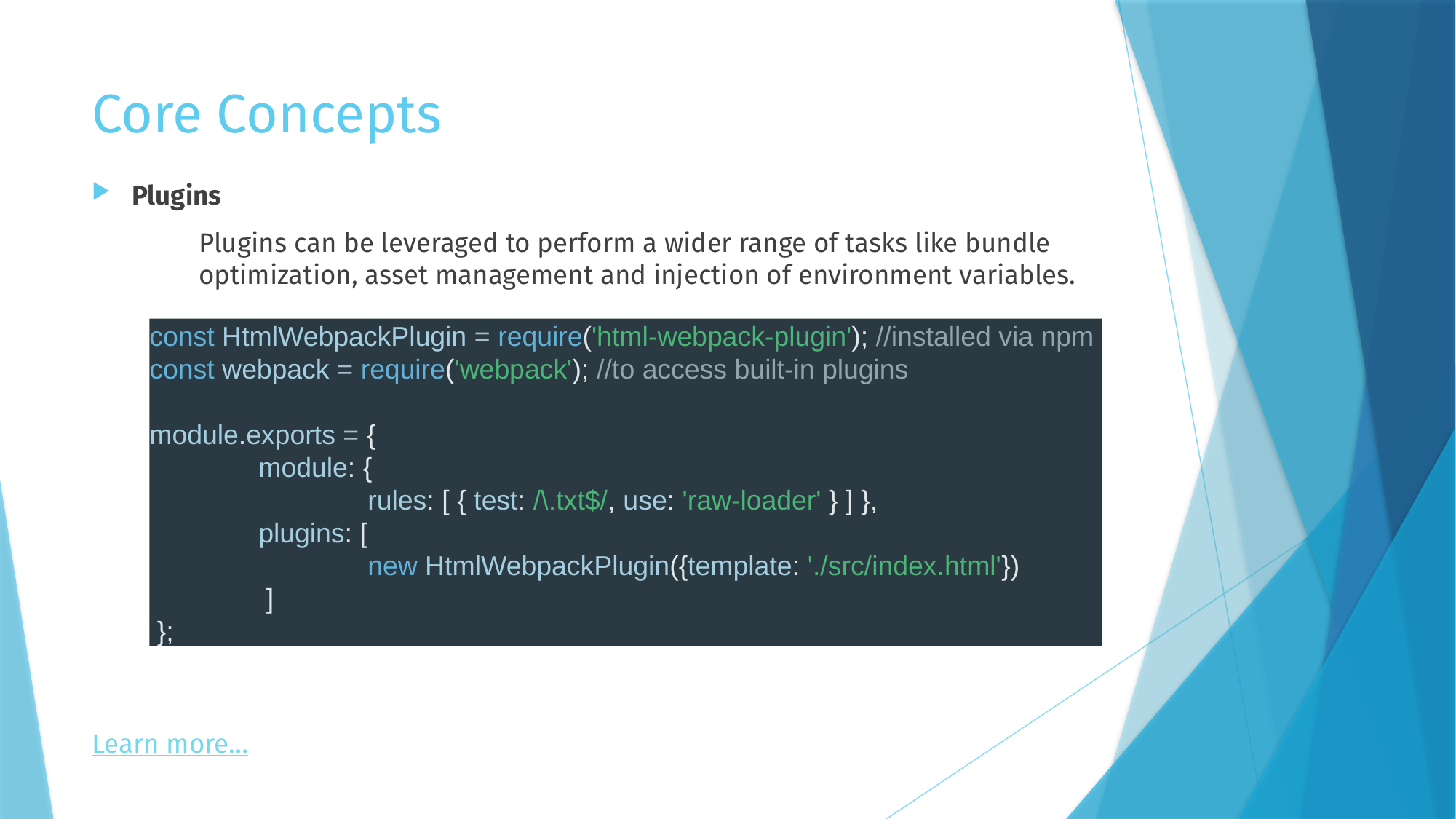

# Core Concepts
Plugins
	Plugins can be leveraged to perform a wider range of tasks like bundle 	optimization, asset management and injection of environment variables.

Learn more…
const HtmlWebpackPlugin = require('html-webpack-plugin'); //installed via npm
const webpack = require('webpack'); //to access built-in plugins

module.exports = {
	module: {
		rules: [ { test: /\.txt$/, use: 'raw-loader' } ] },
	plugins: [
		new HtmlWebpackPlugin({template: './src/index.html'})
	 ]
 };